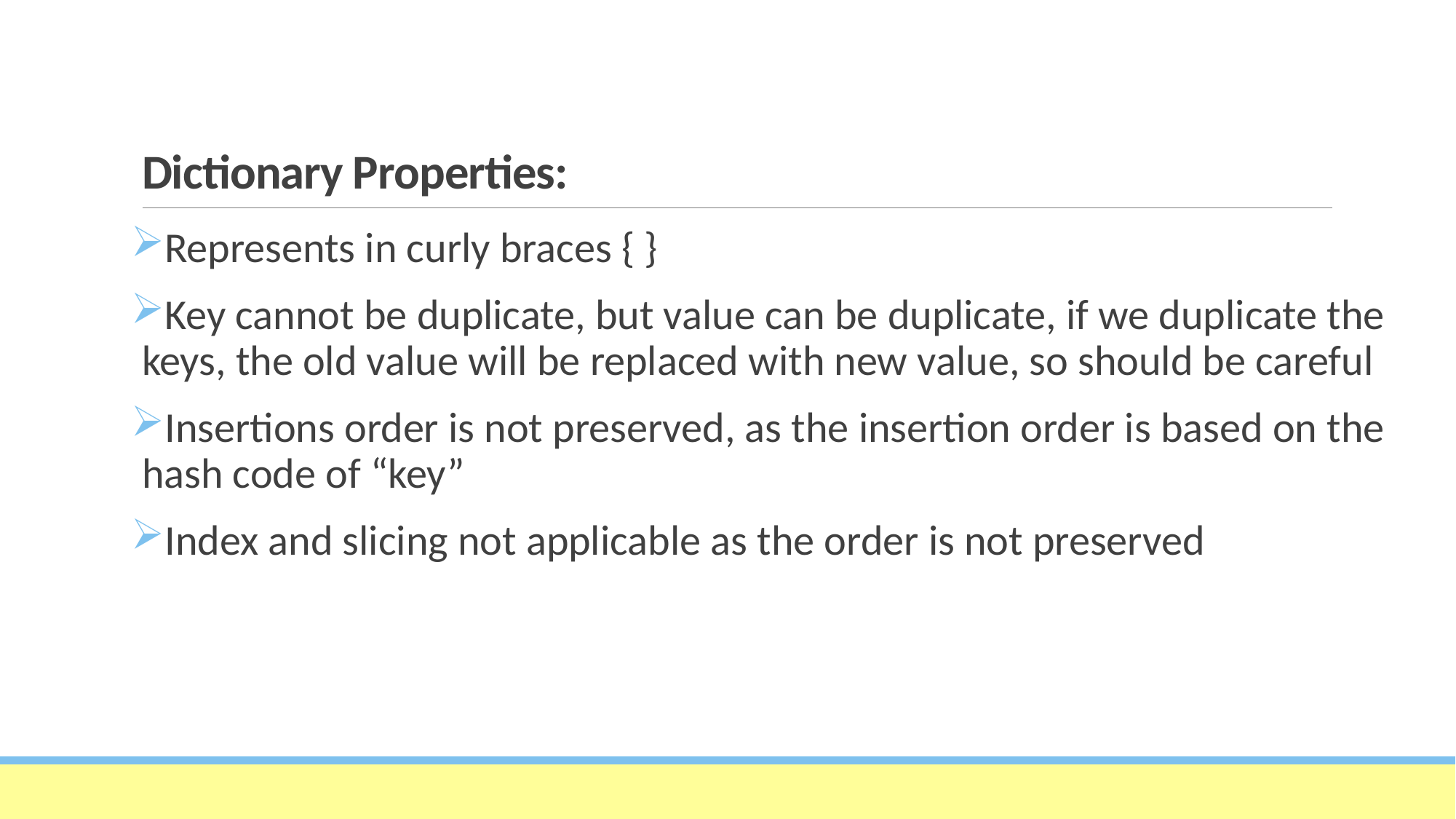

# Dictionary Properties:
Represents in curly braces { }
Key cannot be duplicate, but value can be duplicate, if we duplicate the keys, the old value will be replaced with new value, so should be careful
Insertions order is not preserved, as the insertion order is based on the hash code of “key”
Index and slicing not applicable as the order is not preserved